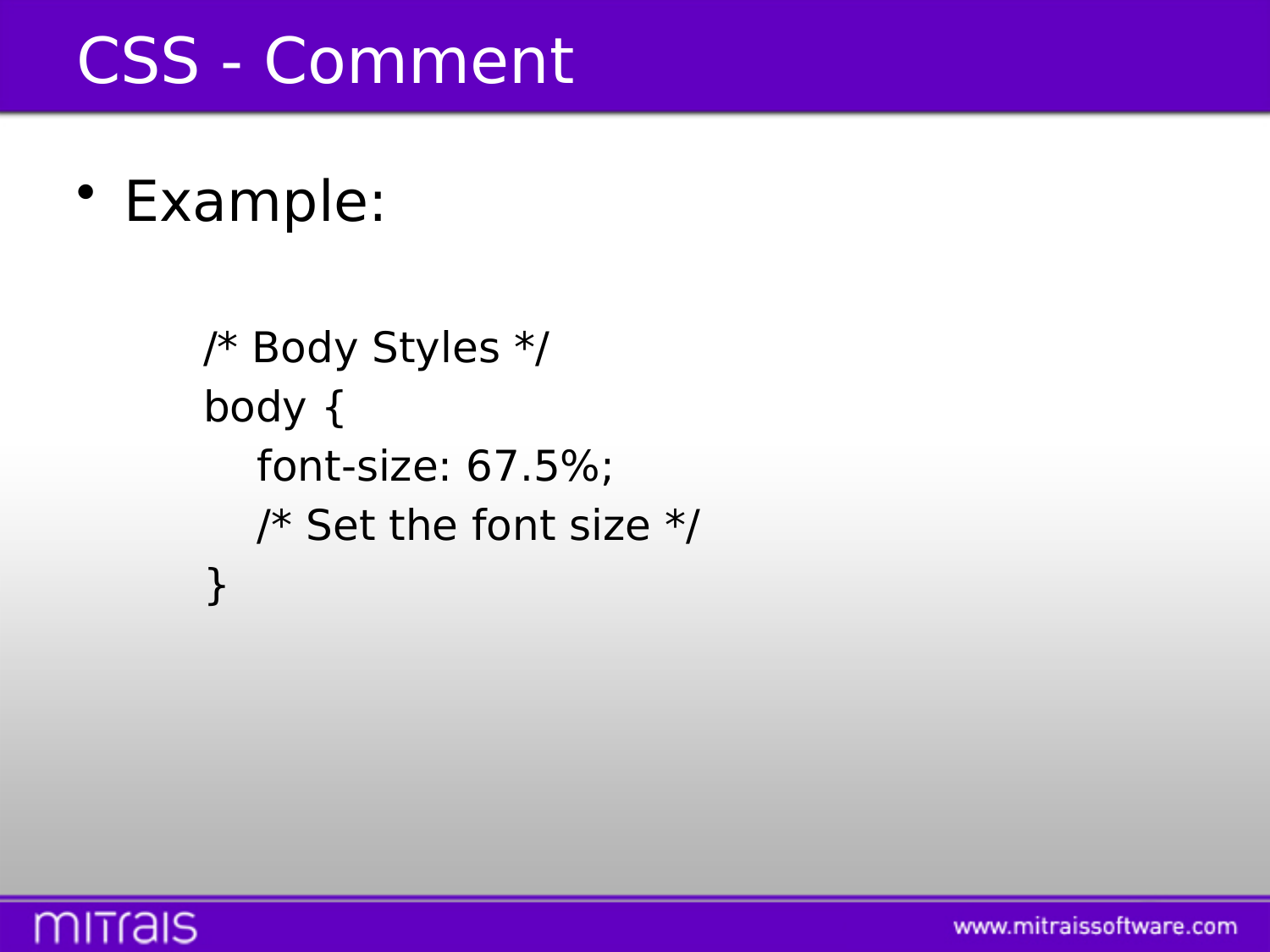

# CSS - Comment
Example:

/* Body Styles */
body {
    font-size: 67.5%;
    /* Set the font size */
}